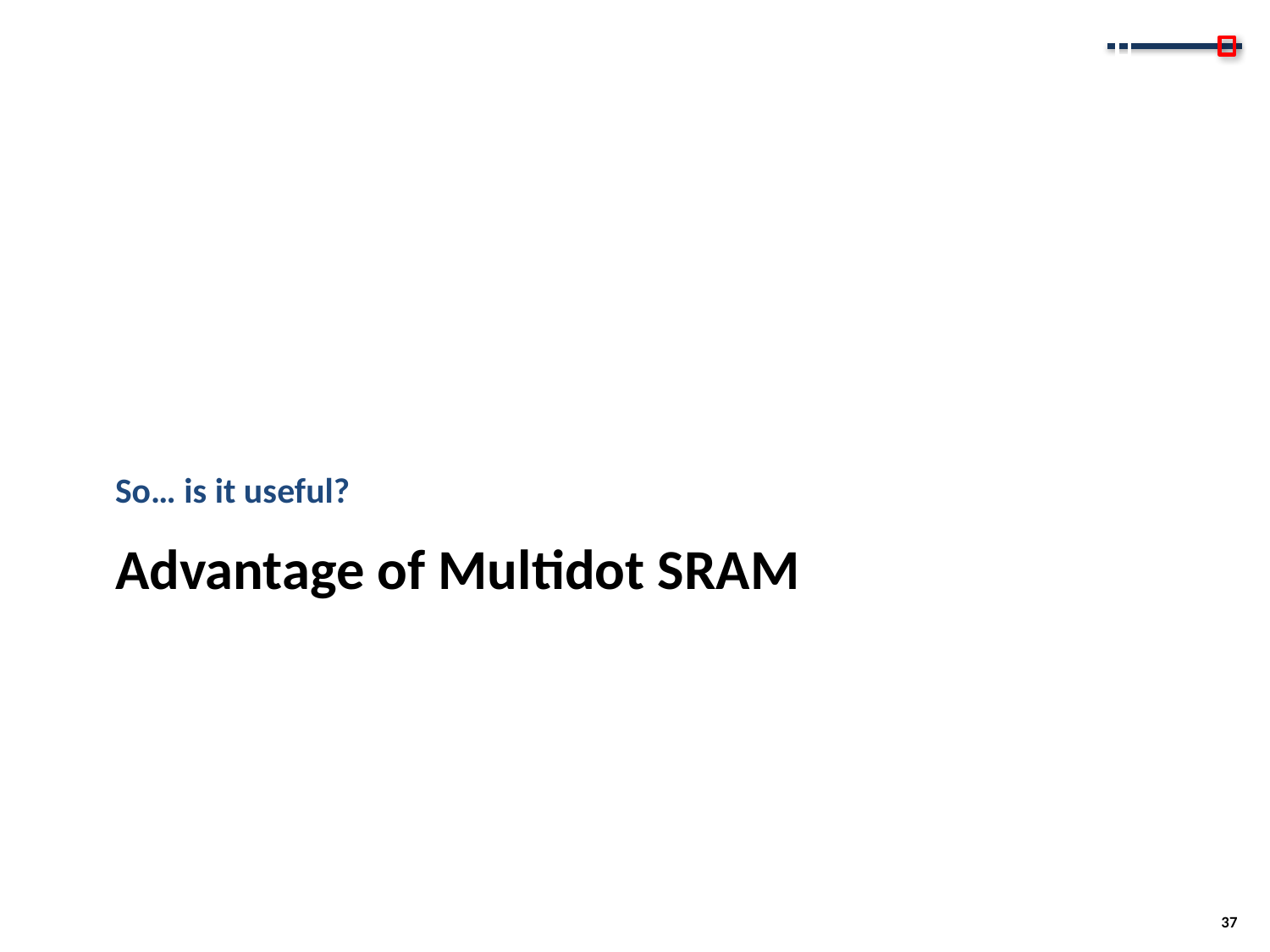

So… is it useful?
# Advantage of Multidot SRAM

37